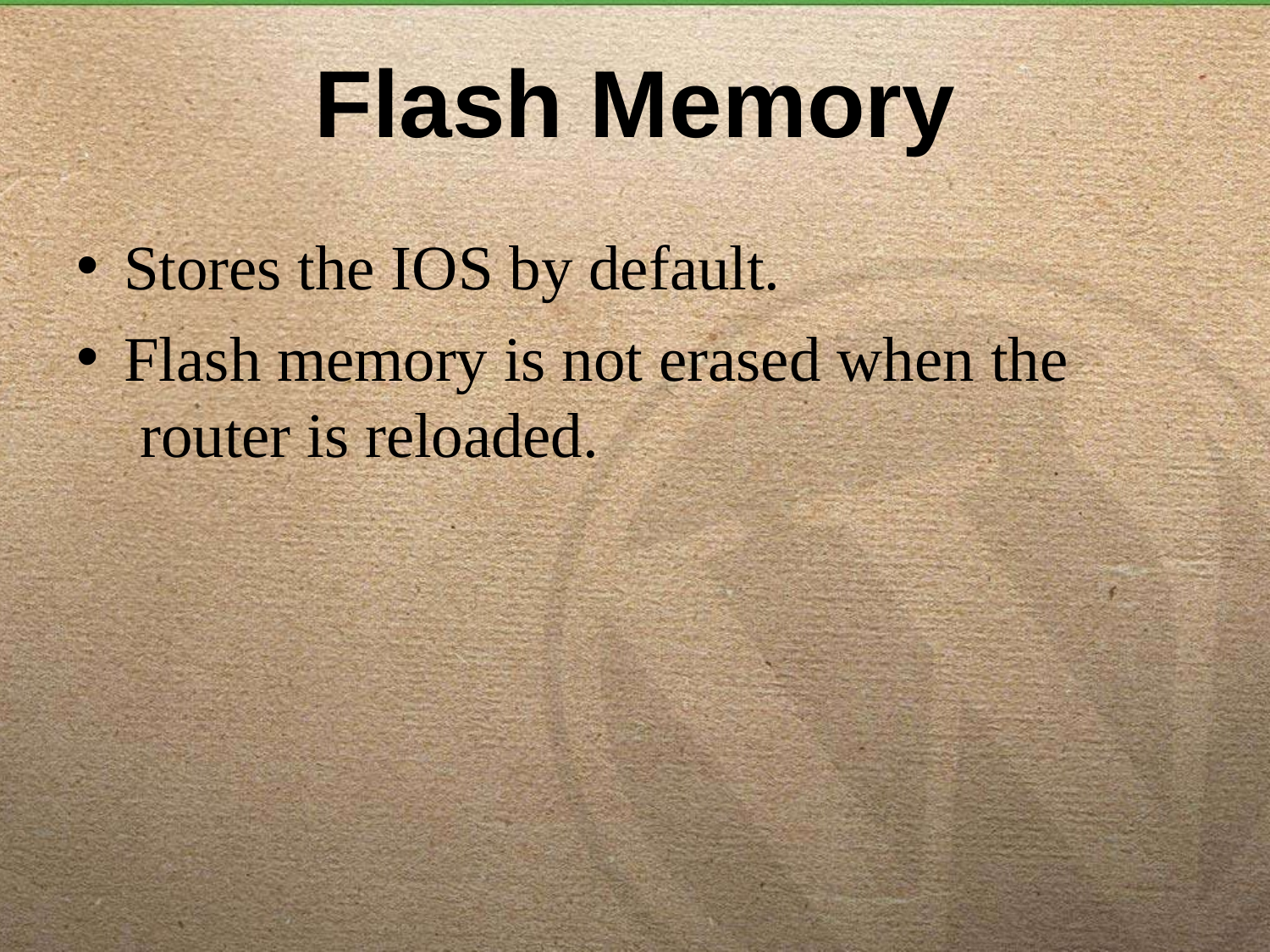

# Flash Memory
Stores the IOS by default.
Flash memory is not erased when the  router is reloaded.